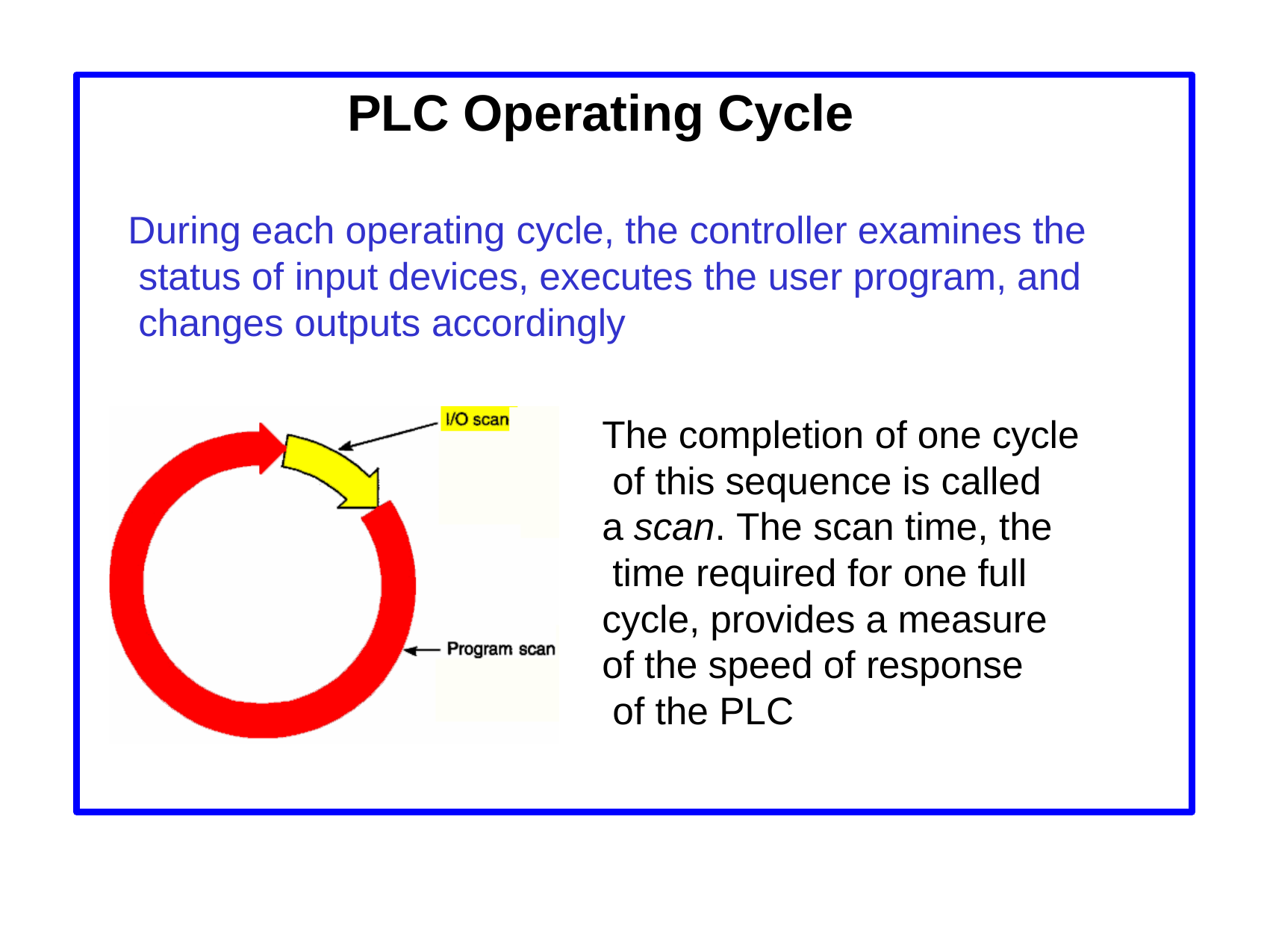

# PLC Operating Cycle
During each operating cycle, the controller examines the  status of input devices, executes the user program, and  changes outputs accordingly

The completion of one cycle  of this sequence is called
a scan. The scan time, the  time required for one full  cycle, provides a measure
of the speed of response  of the PLC